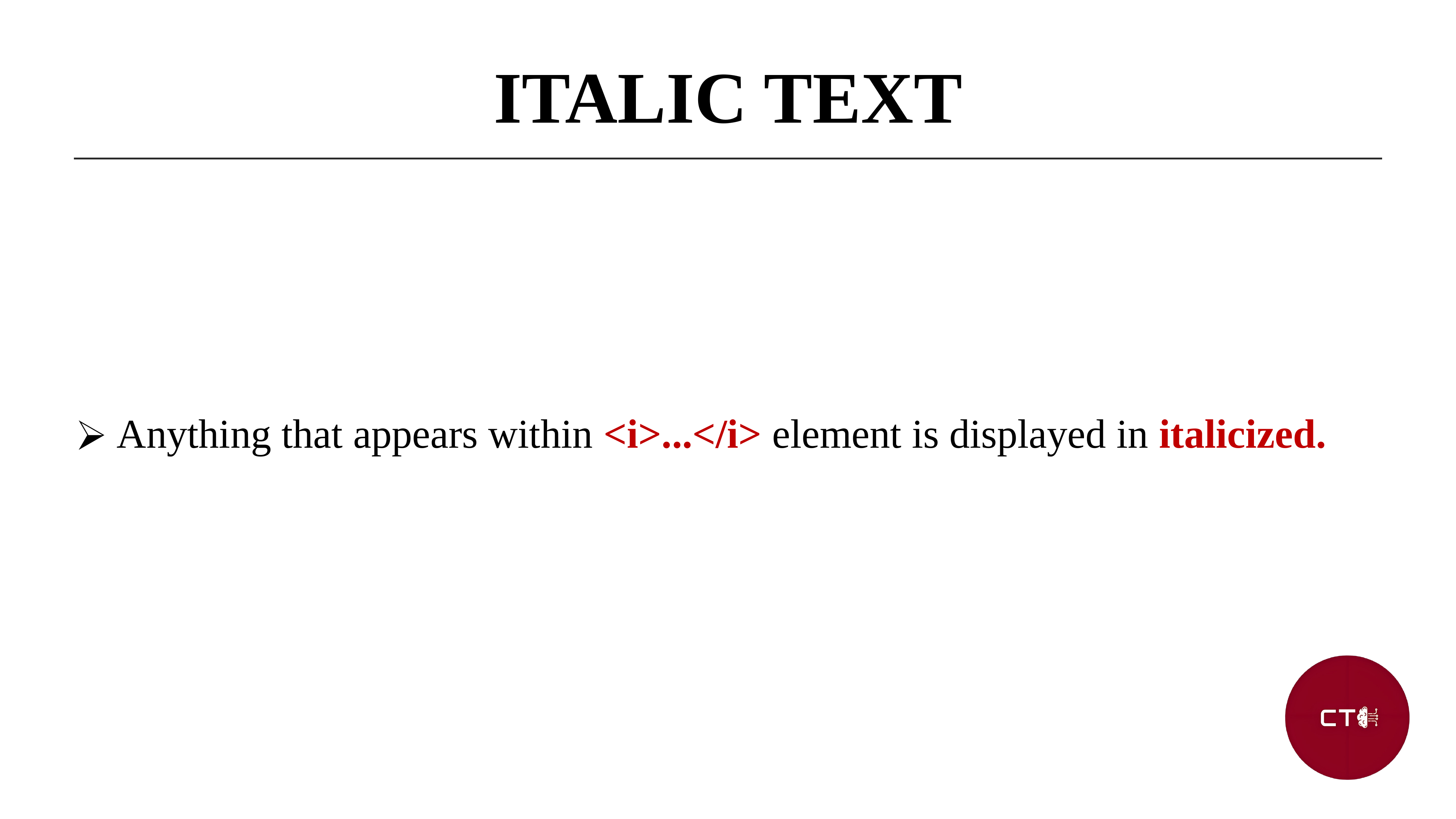

ITALIC TEXT
Anything that appears within <i>...</i> element is displayed in italicized.